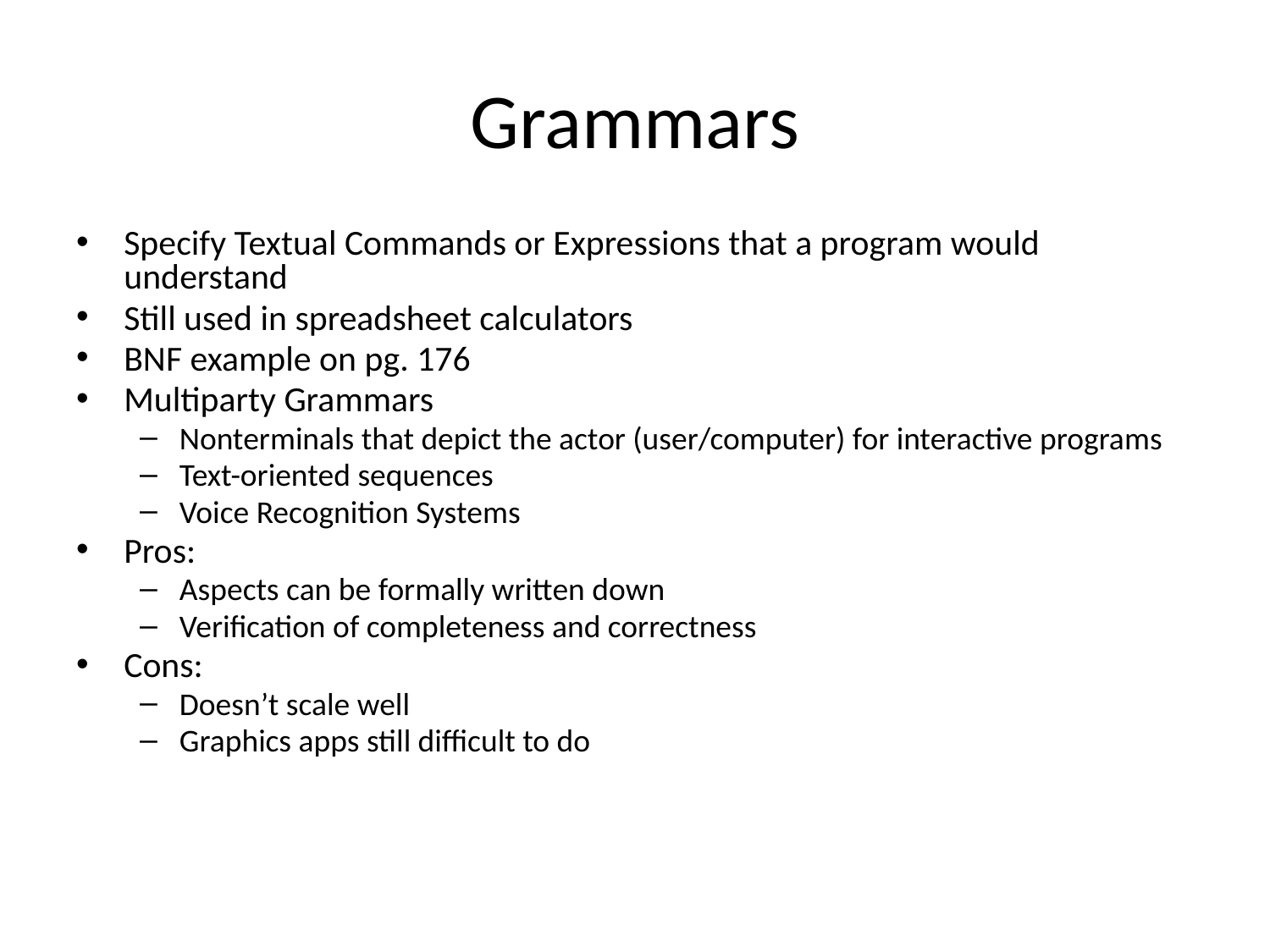

# Grammars
Specify Textual Commands or Expressions that a program would understand
Still used in spreadsheet calculators
BNF example on pg. 176
Multiparty Grammars
Nonterminals that depict the actor (user/computer) for interactive programs
Text-oriented sequences
Voice Recognition Systems
Pros:
Aspects can be formally written down
Verification of completeness and correctness
Cons:
Doesn’t scale well
Graphics apps still difficult to do